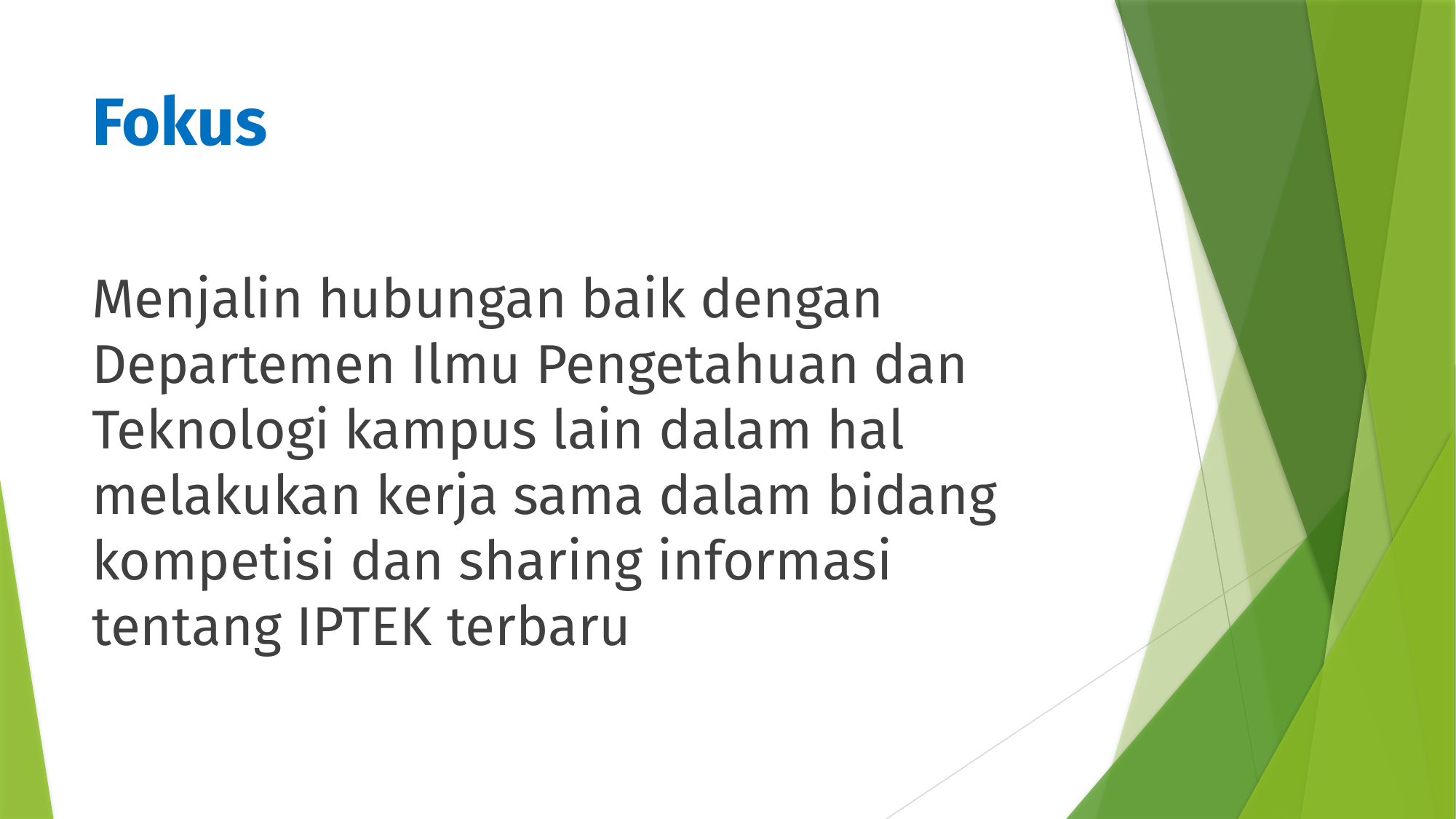

# Fokus
Menjalin hubungan baik dengan Departemen Ilmu Pengetahuan dan Teknologi kampus lain dalam hal melakukan kerja sama dalam bidang kompetisi dan sharing informasi tentang IPTEK terbaru